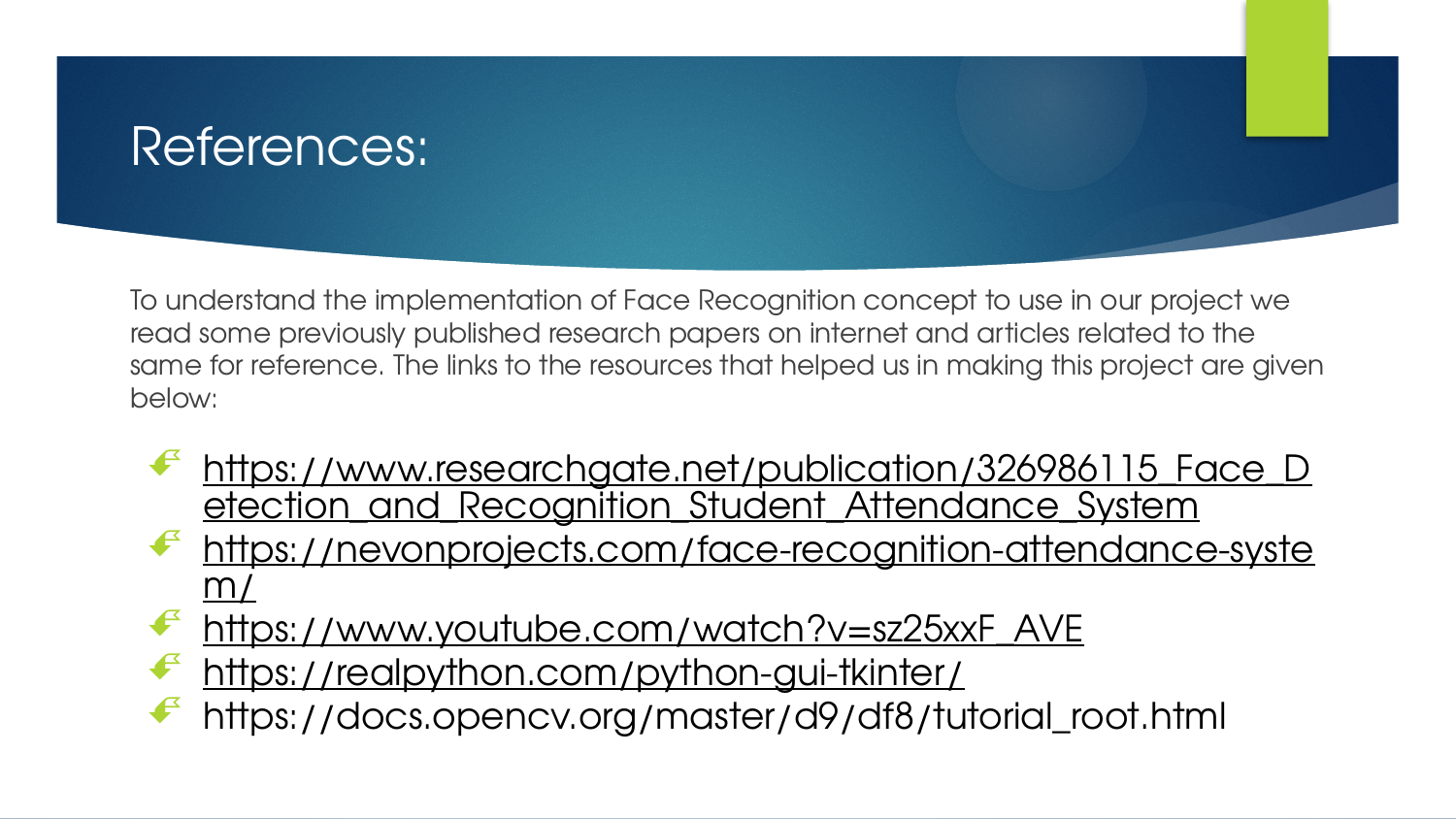

# References:
To understand the implementation of Face Recognition concept to use in our project we read some previously published research papers on internet and articles related to the same for reference. The links to the resources that helped us in making this project are given below:
https://www.researchgate.net/publication/326986115_Face_Detection_and_Recognition_Student_Attendance_System
https://nevonprojects.com/face-recognition-attendance-system/
https://www.youtube.com/watch?v=sz25xxF_AVE
https://realpython.com/python-gui-tkinter/
https://docs.opencv.org/master/d9/df8/tutorial_root.html